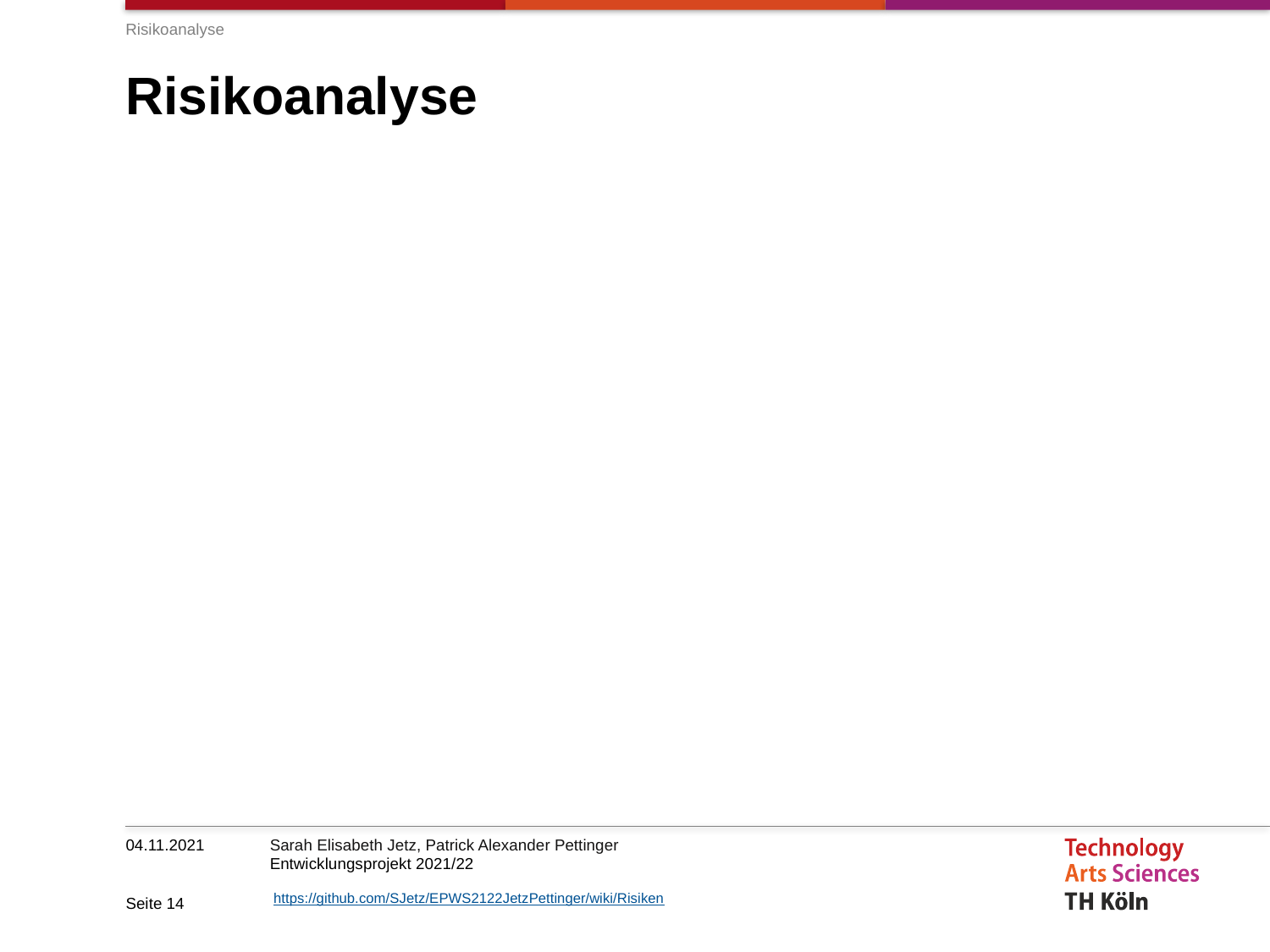

Risikoanalyse
# Risikoanalyse

04.11.2021
Seite 14
https://github.com/SJetz/EPWS2122JetzPettinger/wiki/Risiken